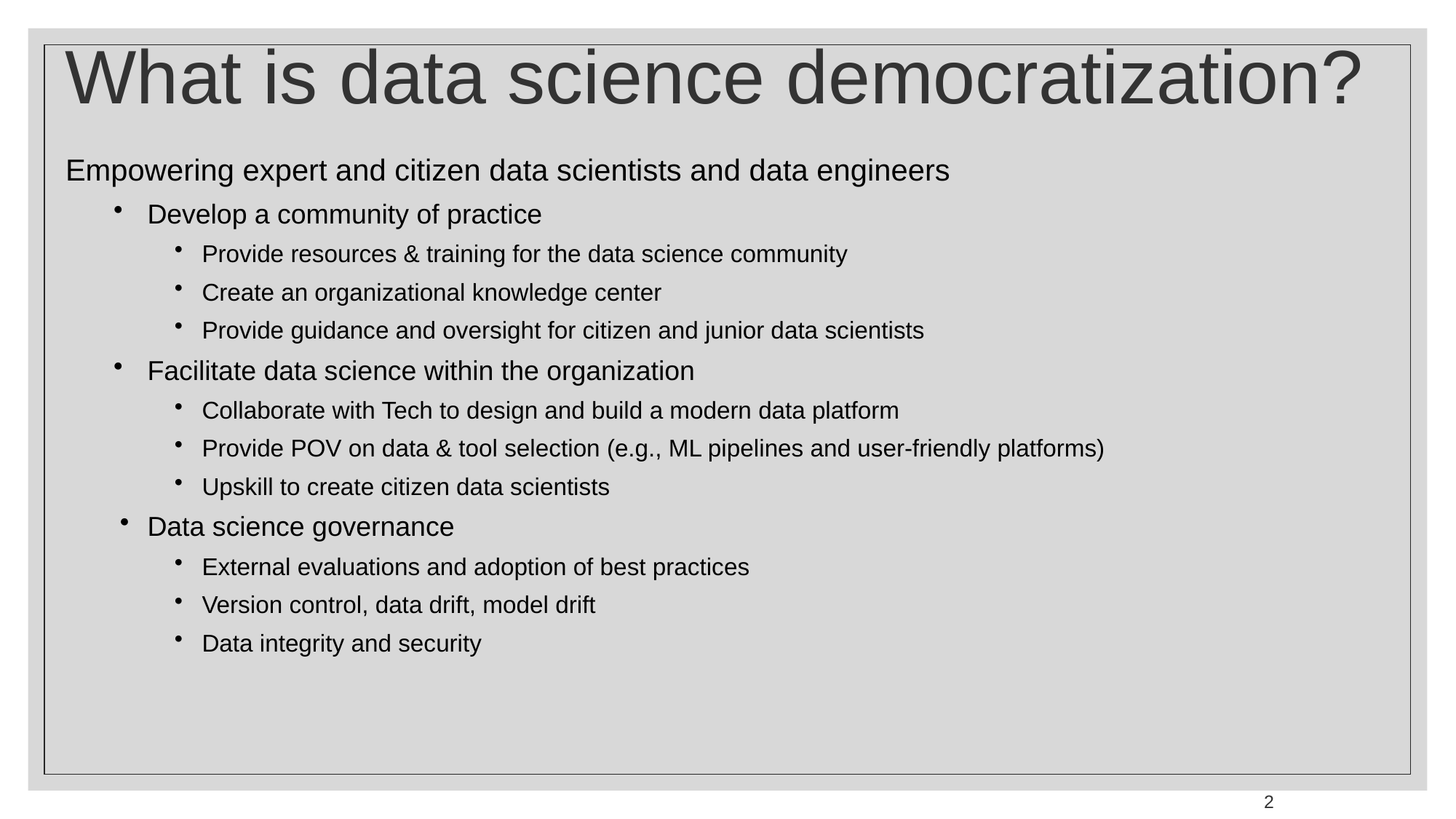

What is data science democratization?
Empowering expert and citizen data scientists and data engineers
Develop a community of practice
Provide resources & training for the data science community
Create an organizational knowledge center
Provide guidance and oversight for citizen and junior data scientists
Facilitate data science within the organization
Collaborate with Tech to design and build a modern data platform
Provide POV on data & tool selection (e.g., ML pipelines and user-friendly platforms)
Upskill to create citizen data scientists
Data science governance
External evaluations and adoption of best practices
Version control, data drift, model drift
Data integrity and security

2